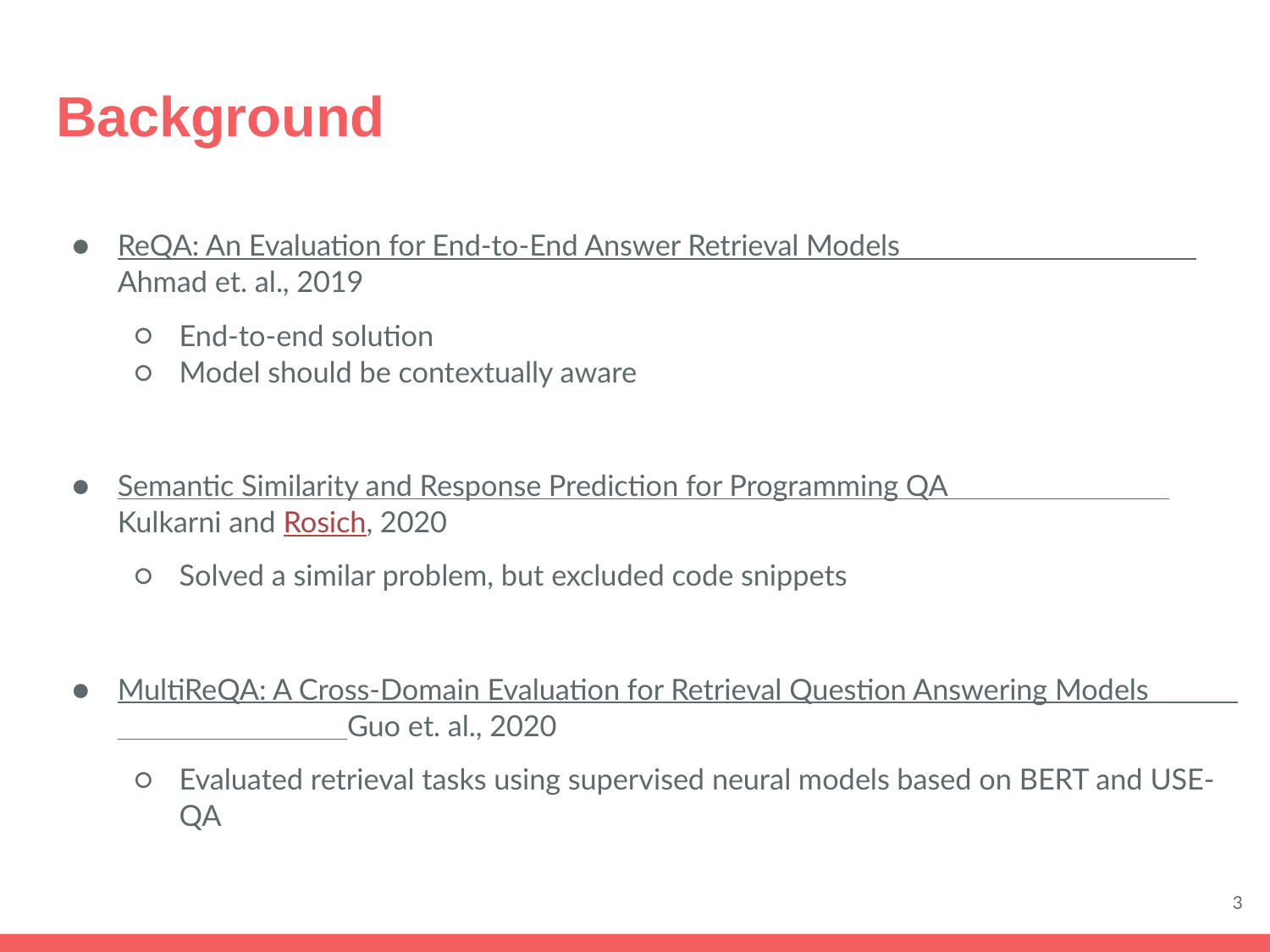

# Background
ReQA: An Evaluation for End-to-End Answer Retrieval Models                                         Ahmad et. al., 2019
End-to-end solution
Model should be contextually aware

Semantic Similarity and Response Prediction for Programming QA                               Kulkarni and Rosich, 2020
Solved a similar problem, but excluded code snippets

MultiReQA: A Cross-Domain Evaluation for Retrieval Question Answering Models                                            Guo et. al., 2020
Evaluated retrieval tasks using supervised neural models based on BERT and USE-QA
3